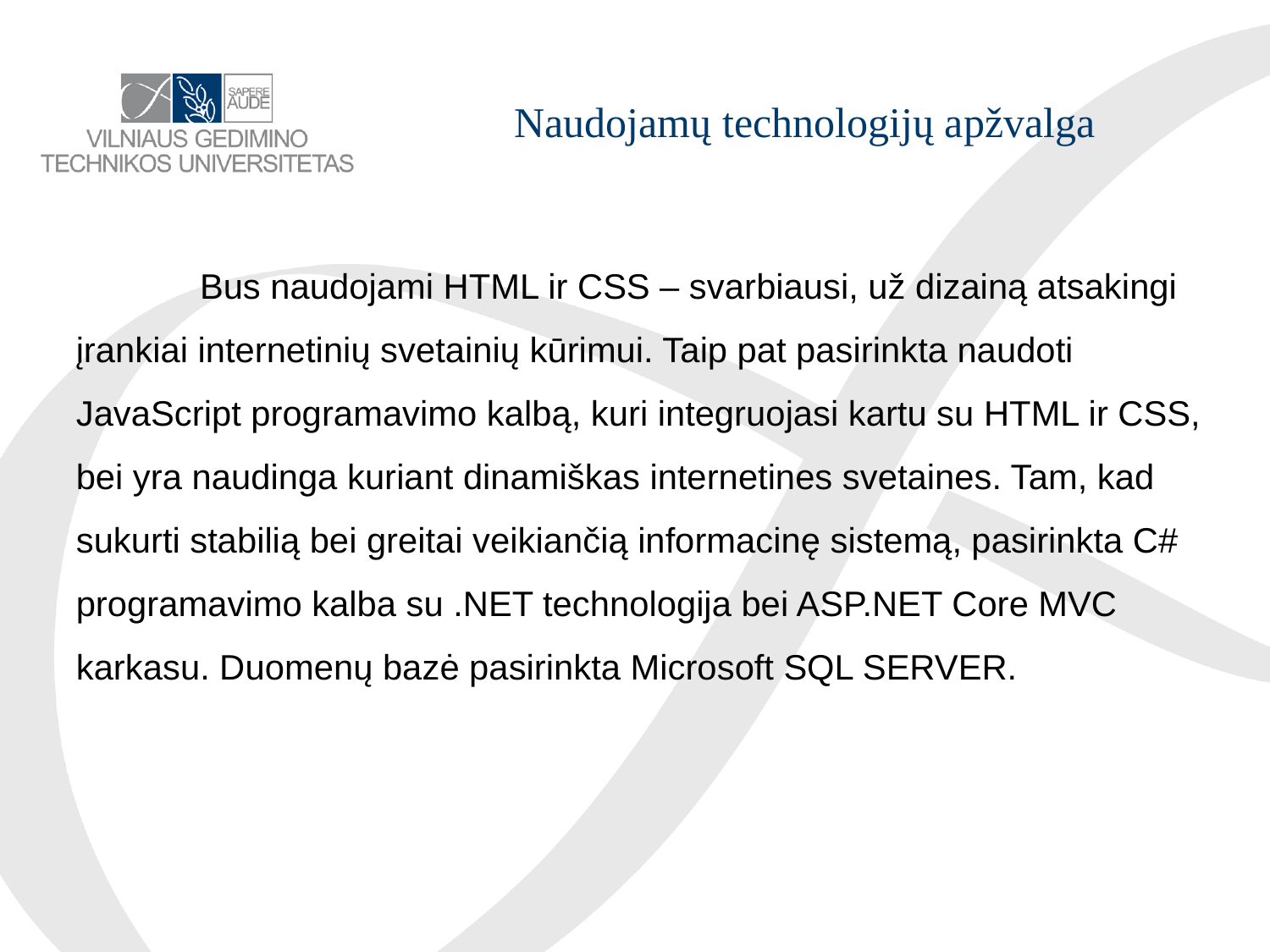

# Naudojamų technologijų apžvalga
Bus naudojami HTML ir CSS – svarbiausi, už dizainą atsakingi įrankiai internetinių svetainių kūrimui. Taip pat pasirinkta naudoti JavaScript programavimo kalbą, kuri integruojasi kartu su HTML ir CSS, bei yra naudinga kuriant dinamiškas internetines svetaines. Tam, kad sukurti stabilią bei greitai veikiančią informacinę sistemą, pasirinkta C# programavimo kalba su .NET technologija bei ASP.NET Core MVC karkasu. Duomenų bazė pasirinkta Microsoft SQL SERVER.